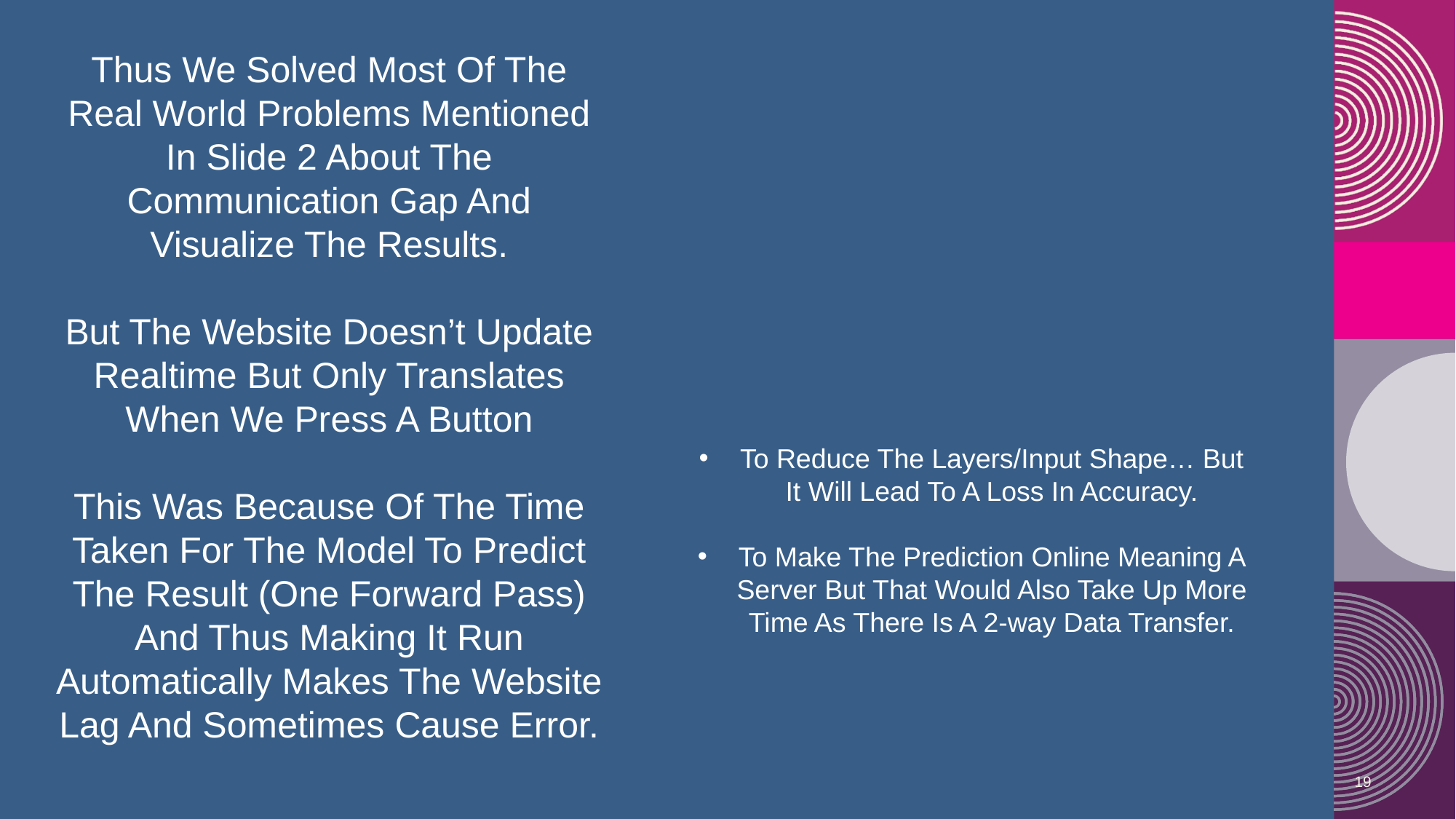

Thus We Solved Most Of The Real World Problems Mentioned In Slide 2 About The Communication Gap And Visualize The Results.

But The Website Doesn’t Update Realtime But Only Translates When We Press A Button

This Was Because Of The Time Taken For The Model To Predict The Result (One Forward Pass) And Thus Making It Run Automatically Makes The Website Lag And Sometimes Cause Error.
To Reduce The Layers/Input Shape… But It Will Lead To A Loss In Accuracy.

To Make The Prediction Online Meaning A Server But That Would Also Take Up More Time As There Is A 2-way Data Transfer.
19